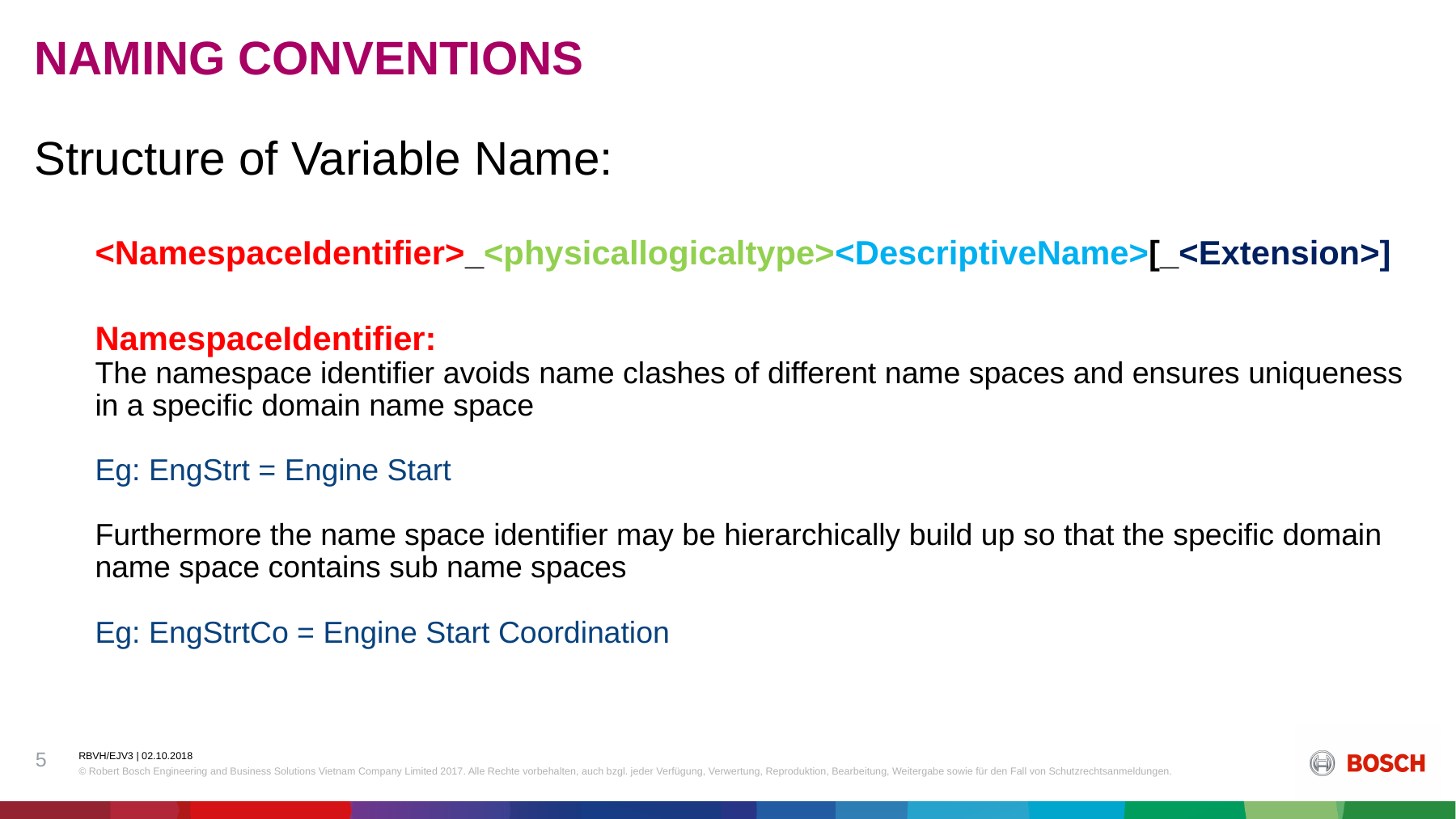

NAMING CONVENTIONS

Structure of Variable Name:

<NamespaceIdentifier>_<physicallogicaltype><DescriptiveName>[_<Extension>]

NamespaceIdentifier:
The namespace identifier avoids name clashes of different name spaces and ensures uniqueness in a specific domain name space

Eg: EngStrt = Engine Start

Furthermore the name space identifier may be hierarchically build up so that the specific domain name space contains sub name spaces

Eg: EngStrtCo = Engine Start Coordination

5
RBVH/EJV3 | 02.10.2018
© Robert Bosch Engineering and Business Solutions Vietnam Company Limited 2017. Alle Rechte vorbehalten, auch bzgl. jeder Verfügung, Verwertung, Reproduktion, Bearbeitung, Weitergabe sowie für den Fall von Schutzrechtsanmeldungen.